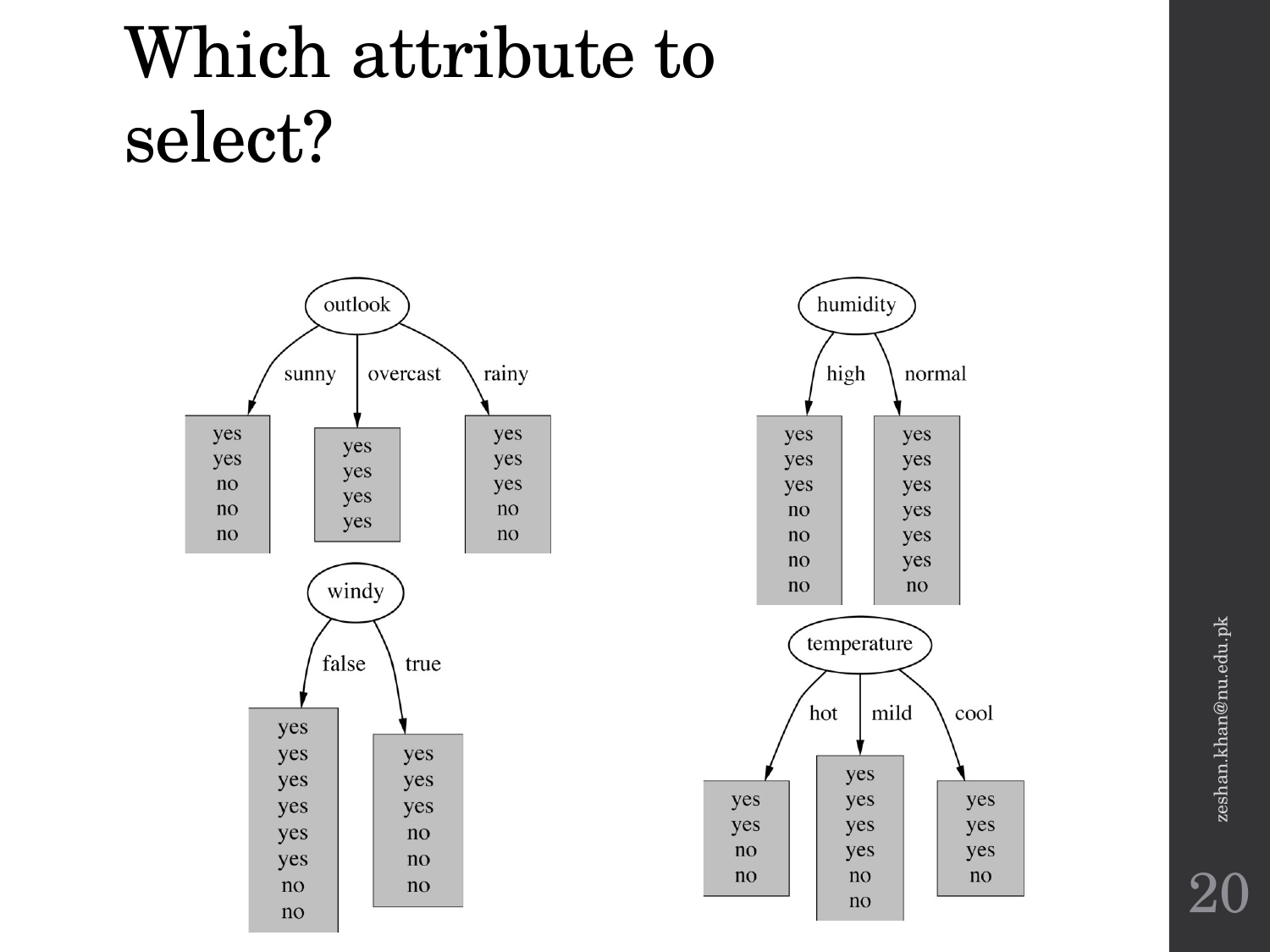

# Which attribute to select?

zeshan.khan@nu.edu.pk

20
21